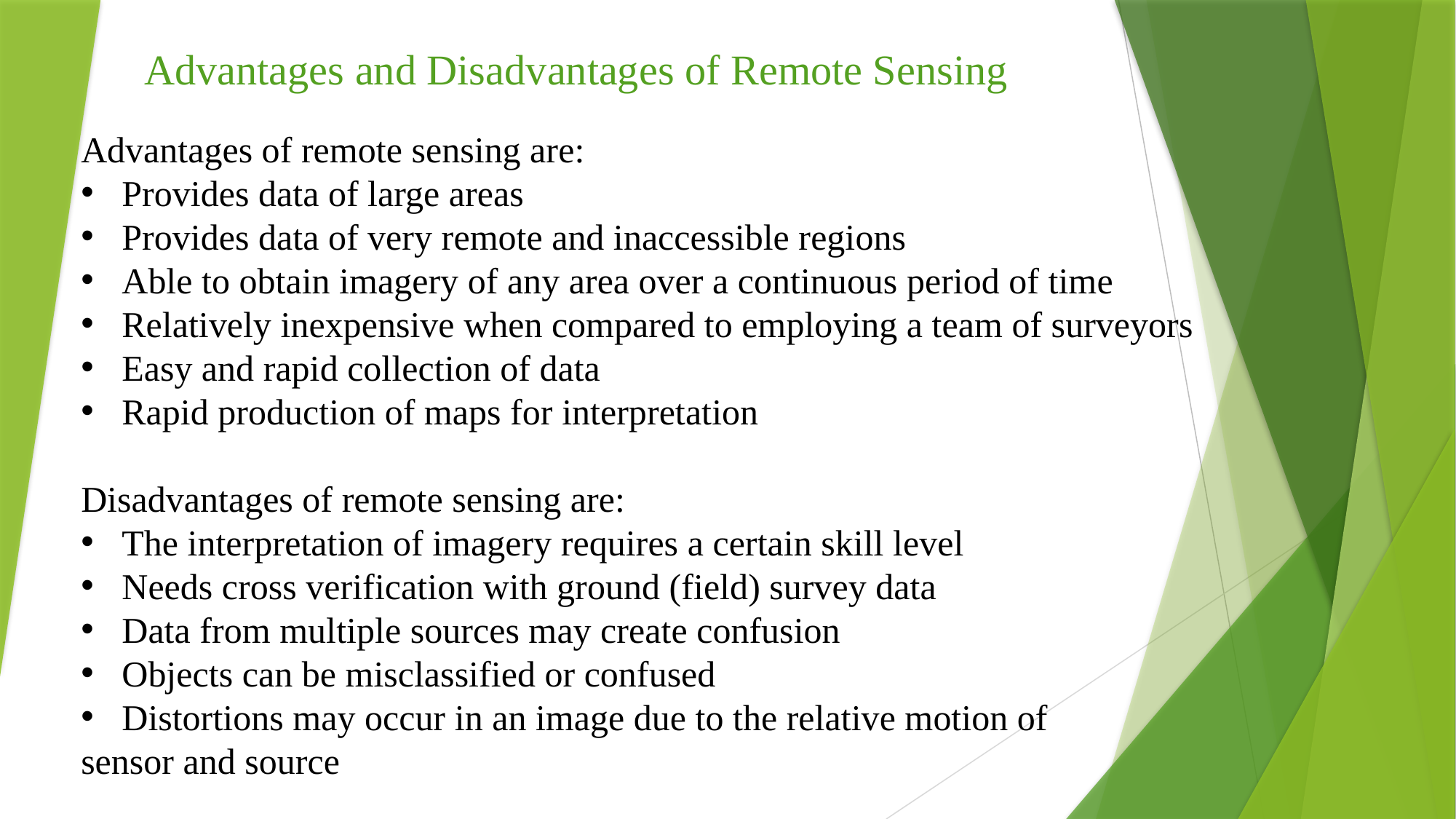

Advantages and Disadvantages of Remote Sensing
Advantages of remote sensing are:
Provides data of large areas
Provides data of very remote and inaccessible regions
Able to obtain imagery of any area over a continuous period of time
Relatively inexpensive when compared to employing a team of surveyors
Easy and rapid collection of data
Rapid production of maps for interpretation

Disadvantages of remote sensing are:
The interpretation of imagery requires a certain skill level
Needs cross verification with ground (field) survey data
Data from multiple sources may create confusion
Objects can be misclassified or confused
Distortions may occur in an image due to the relative motion of
sensor and source